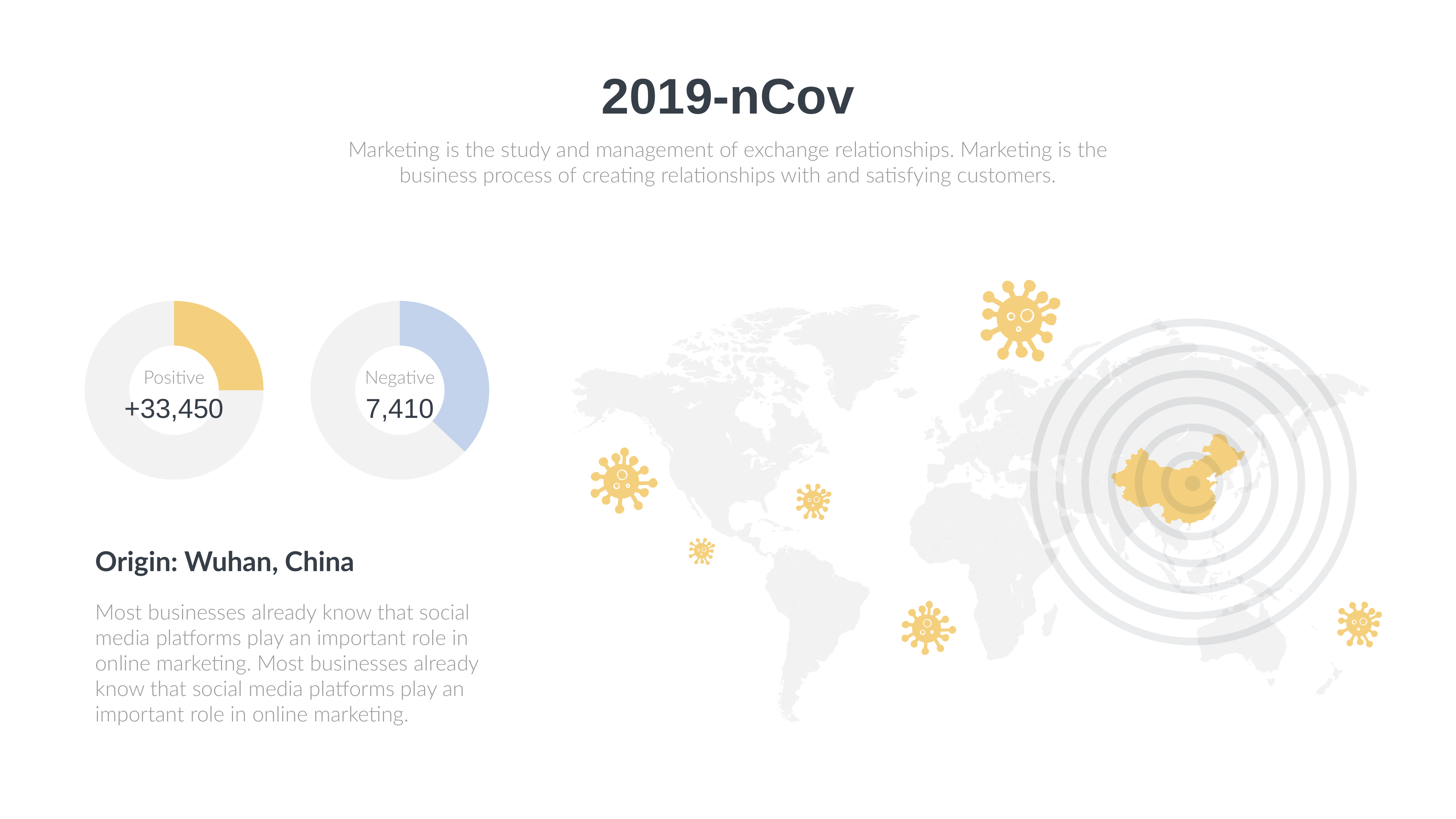

2019-nCov
Marketing is the study and management of exchange relationships. Marketing is the business process of creating relationships with and satisfying customers.

### Chart

| Category | Sales |
|---|---|
| 1st Qtr | 2.9 |
| 2nd Qtr | 8.7 |

### Chart

| Category | Sales |
|---|---|
| 1st Qtr | 2.0 |
| 2nd Qtr | 3.4 |

Positive
+33,450
Negative
7,410

Origin: Wuhan, China
Most businesses already know that social media platforms play an important role in online marketing. Most businesses already know that social media platforms play an important role in online marketing.